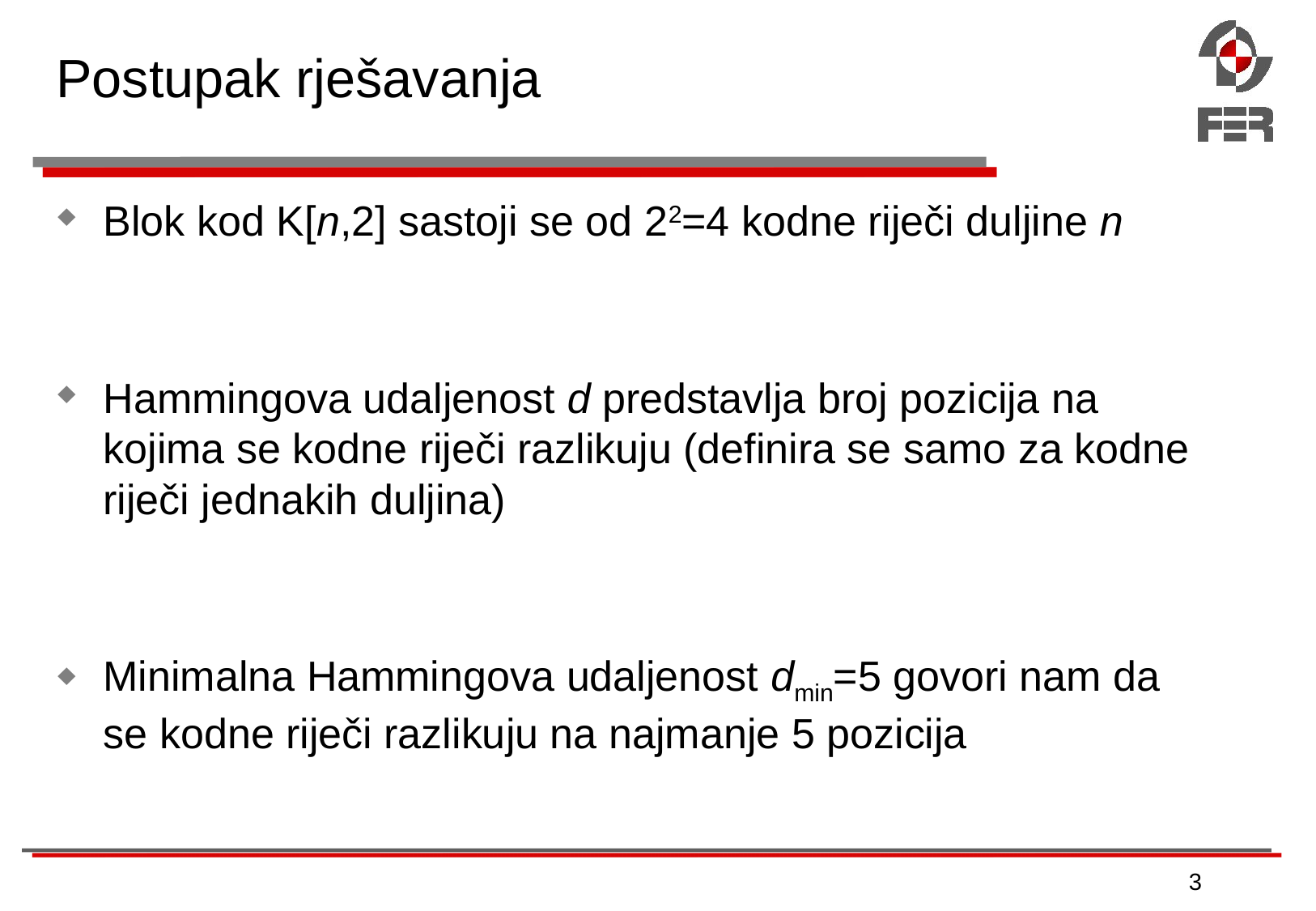

# Postupak rješavanja
Blok kod K[n,2] sastoji se od 22=4 kodne riječi duljine n

Hammingova udaljenost d predstavlja broj pozicija na kojima se kodne riječi razlikuju (definira se samo za kodne riječi jednakih duljina)

Minimalna Hammingova udaljenost dmin=5 govori nam da se kodne riječi razlikuju na najmanje 5 pozicija
3